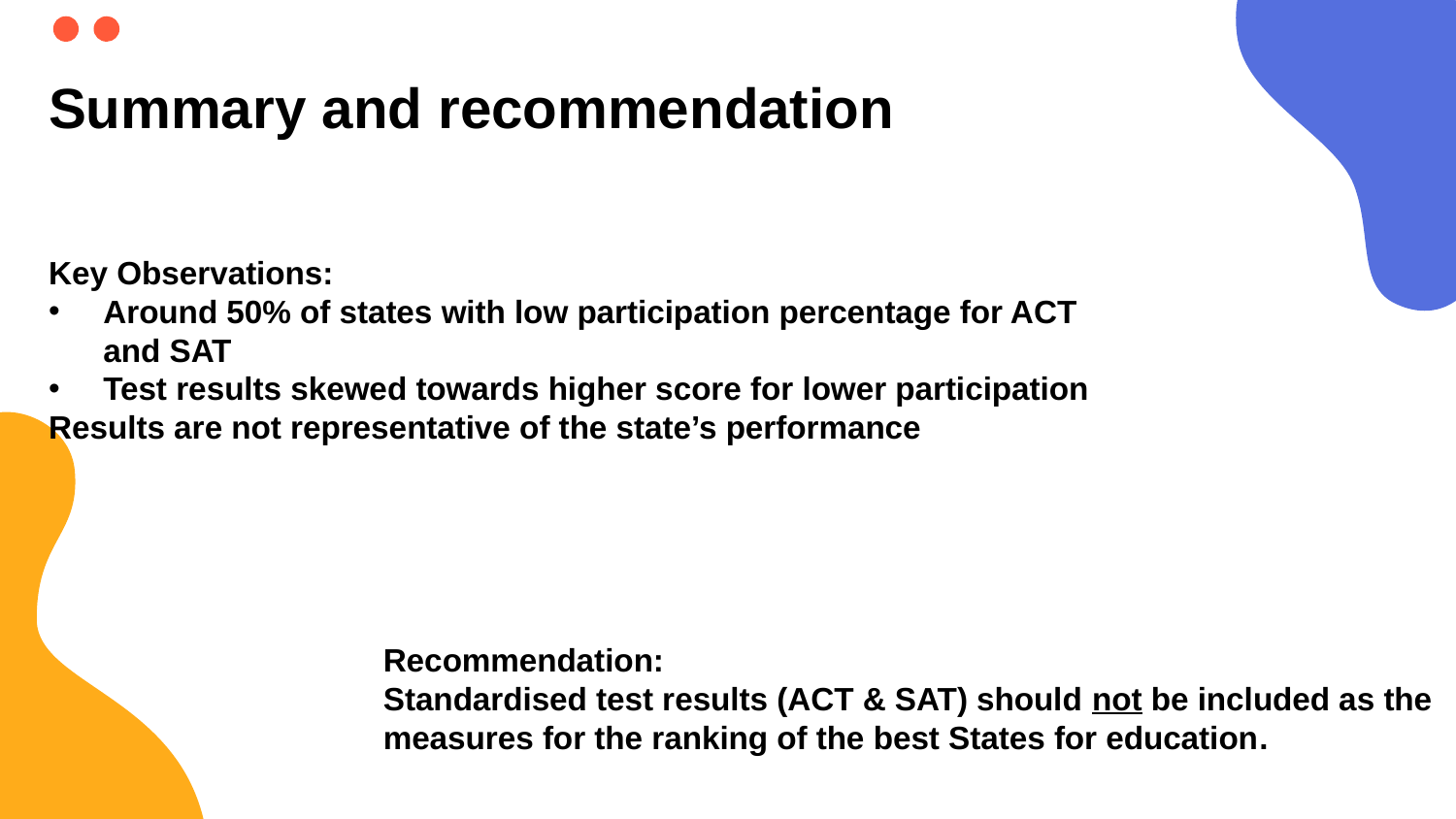

Summary and recommendation
Key Observations:
Around 50% of states with low participation percentage for ACT and SAT
Test results skewed towards higher score for lower participation
Results are not representative of the state’s performance

Recommendation:
Standardised test results (ACT & SAT) should not be included as the measures for the ranking of the best States for education.